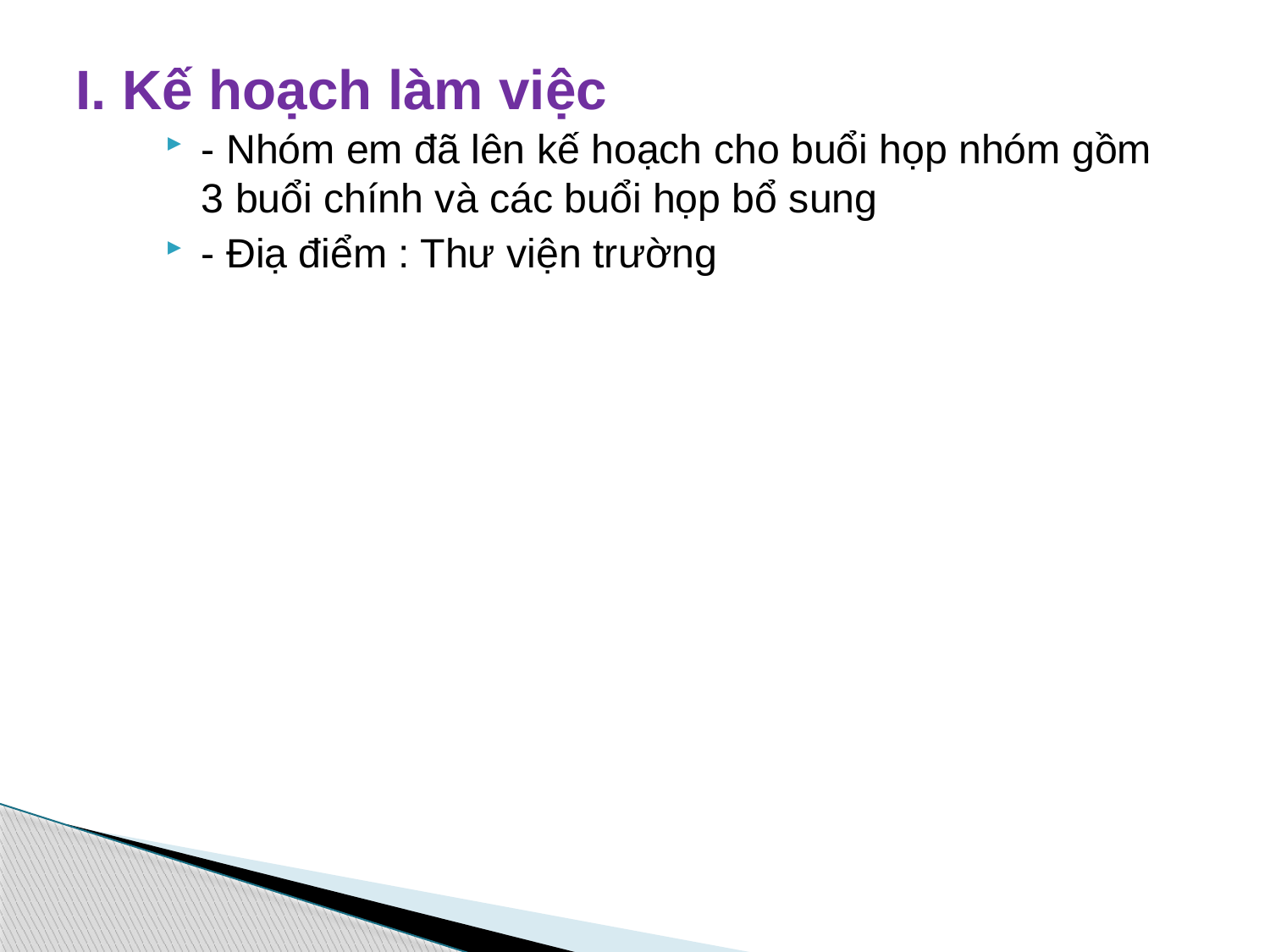

# I. Kế hoạch làm việc
- Nhóm em đã lên kế hoạch cho buổi họp nhóm gồm 3 buổi chính và các buổi họp bổ sung
- Điạ điểm : Thư viện trường